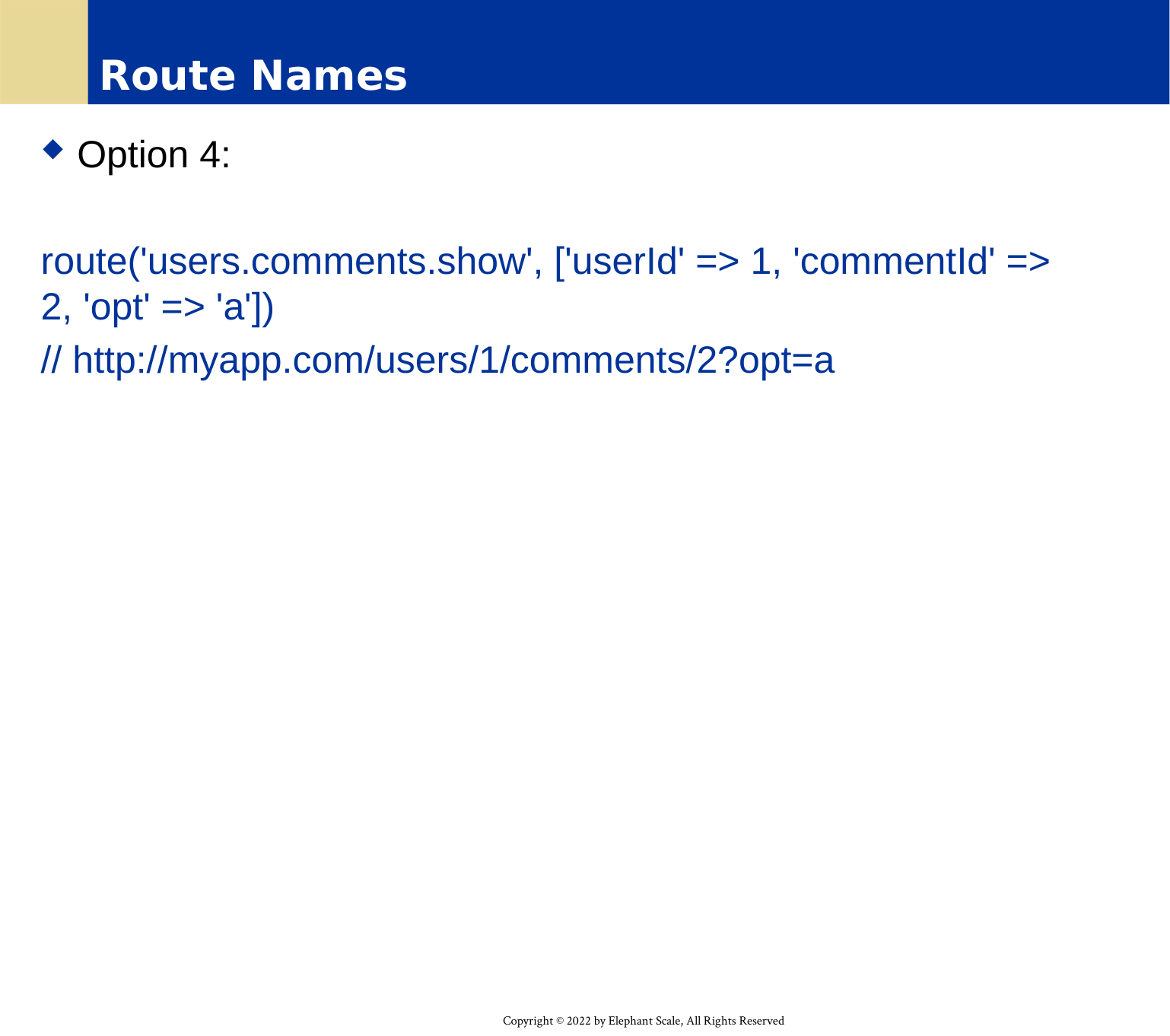

# Route Names
Option 4:

route('users.comments.show', ['userId' => 1, 'commentId' => 2, 'opt' => 'a'])
// http://myapp.com/users/1/comments/2?opt=a
Copyright © 2022 by Elephant Scale, All Rights Reserved